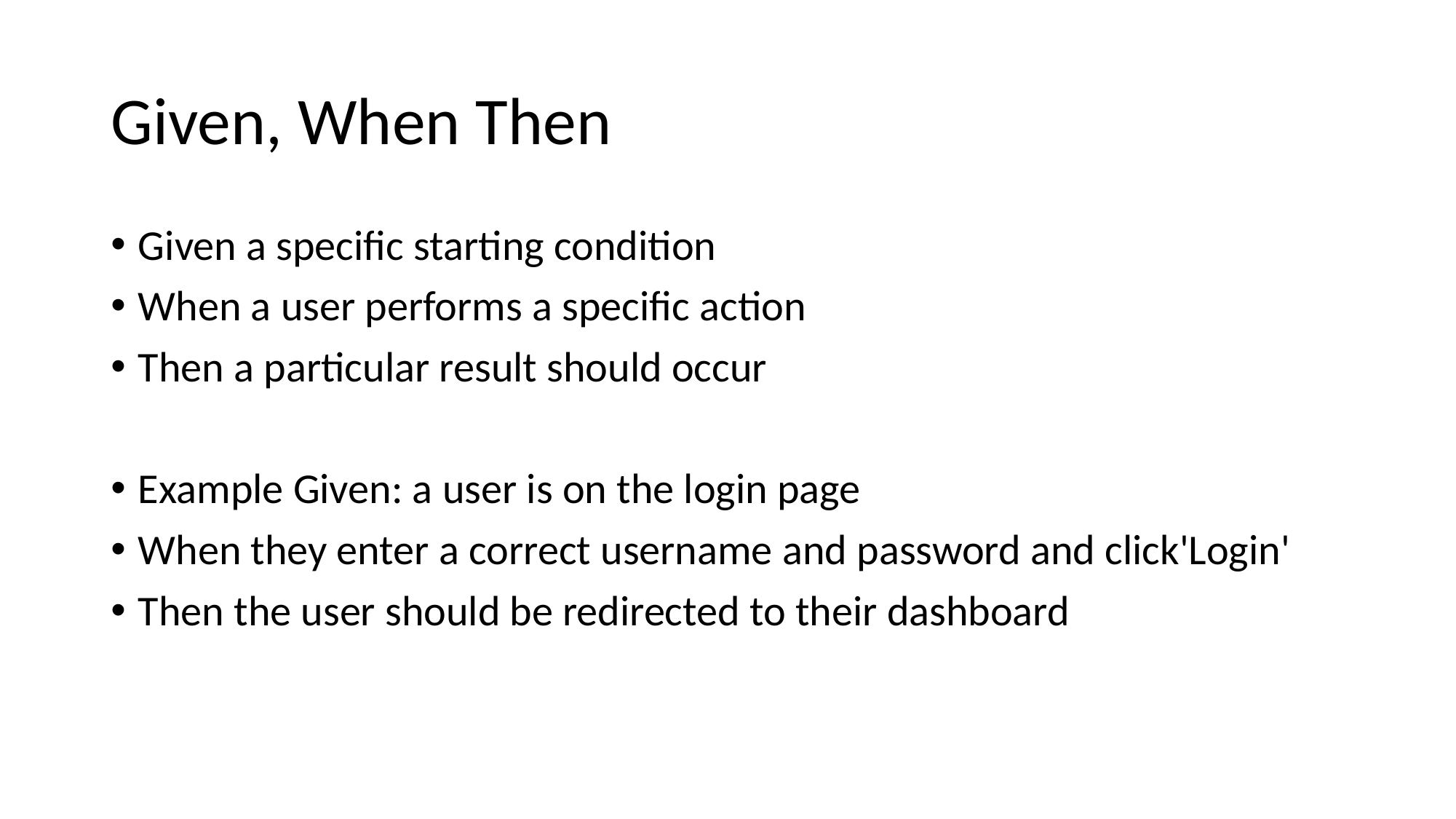

# Given, When Then
Given a specific starting condition
When a user performs a specific action
Then a particular result should occur

Example Given: a user is on the login page
When they enter a correct username and password and click'Login'
Then the user should be redirected to their dashboard